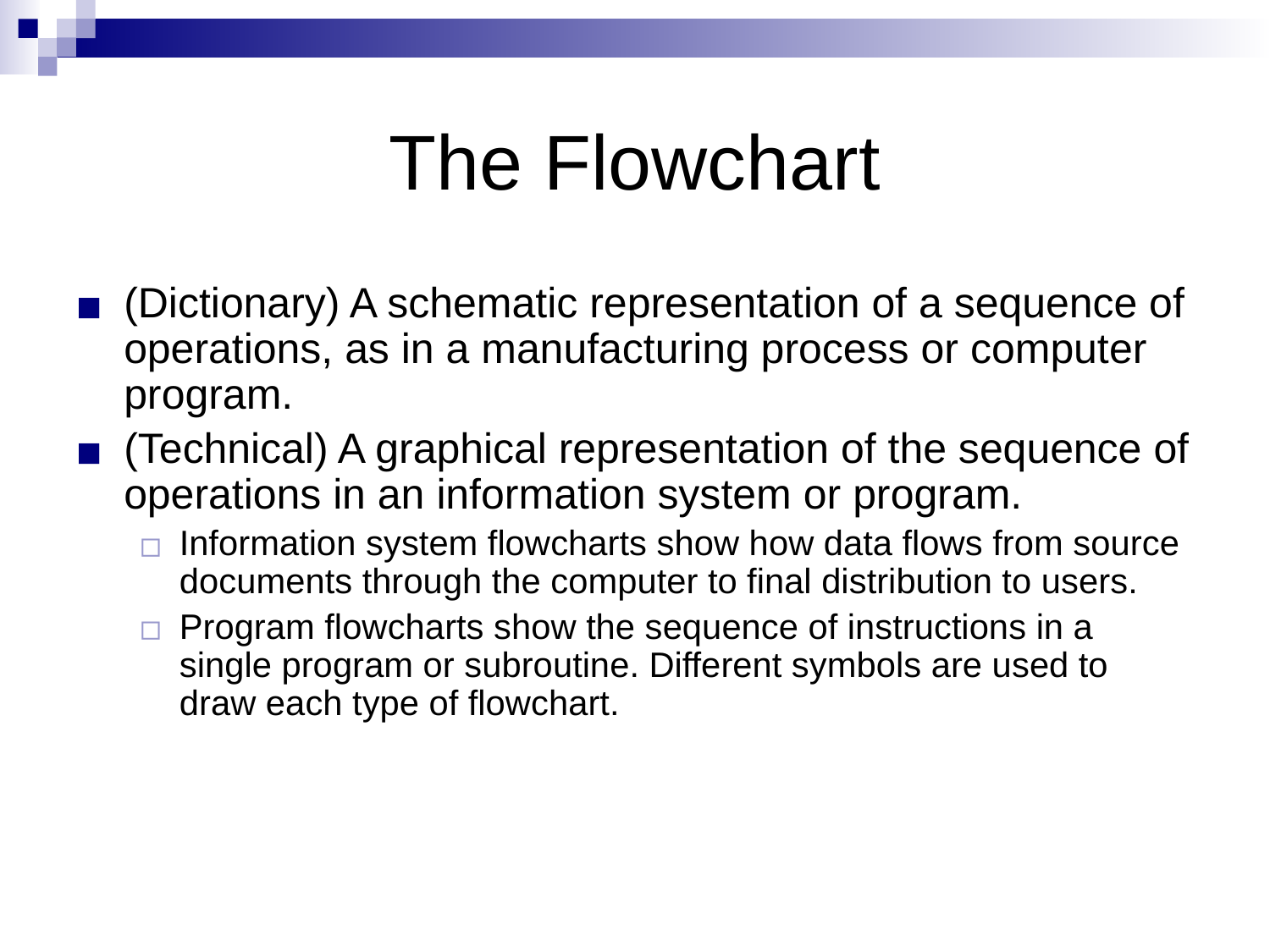

# The Flowchart
(Dictionary) A schematic representation of a sequence of operations, as in a manufacturing process or computer program.
(Technical) A graphical representation of the sequence of operations in an information system or program.
Information system flowcharts show how data flows from source documents through the computer to final distribution to users.
Program flowcharts show the sequence of instructions in a single program or subroutine. Different symbols are used to draw each type of flowchart.